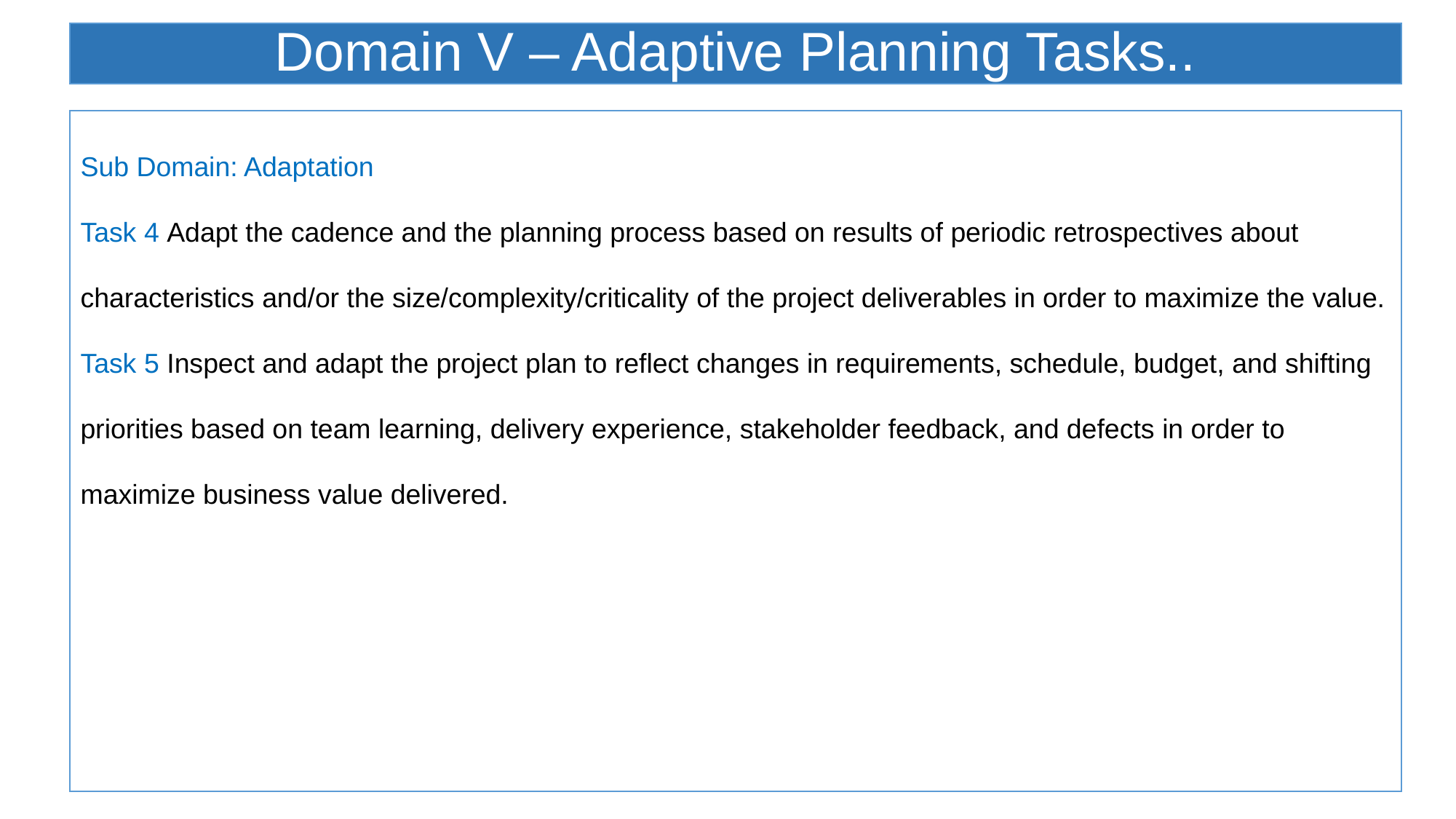

# Domain V – Adaptive Planning Tasks..
Sub Domain: Adaptation
Task 4 Adapt the cadence and the planning process based on results of periodic retrospectives about characteristics and/or the size/complexity/criticality of the project deliverables in order to maximize the value.
Task 5 Inspect and adapt the project plan to reflect changes in requirements, schedule, budget, and shifting priorities based on team learning, delivery experience, stakeholder feedback, and defects in order to maximize business value delivered.